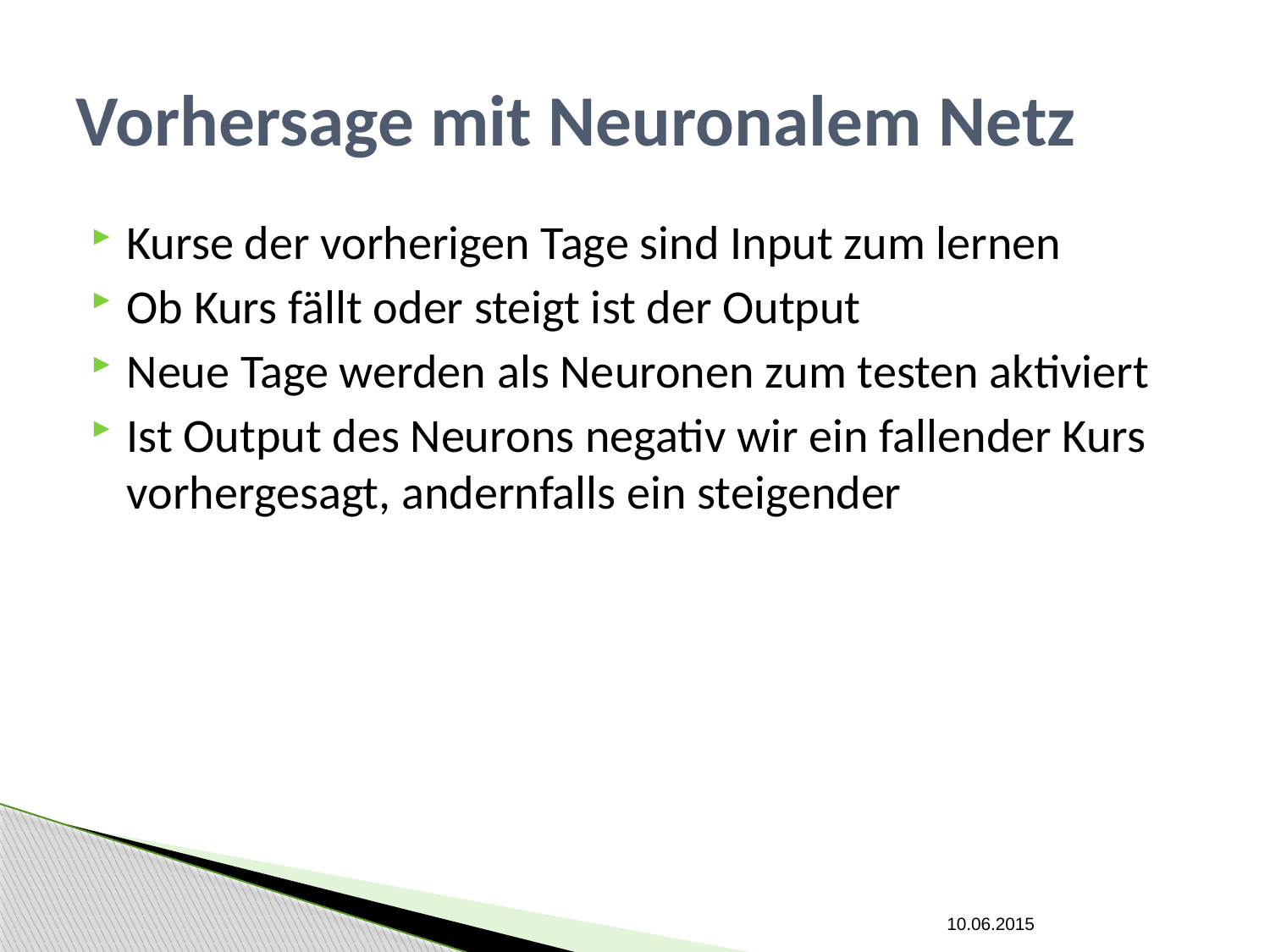

# Vorhersage mit Neuronalem Netz
Kurse der vorherigen Tage sind Input zum lernen
Ob Kurs fällt oder steigt ist der Output
Neue Tage werden als Neuronen zum testen aktiviert
Ist Output des Neurons negativ wir ein fallender Kurs vorhergesagt, andernfalls ein steigender

10.06.2015